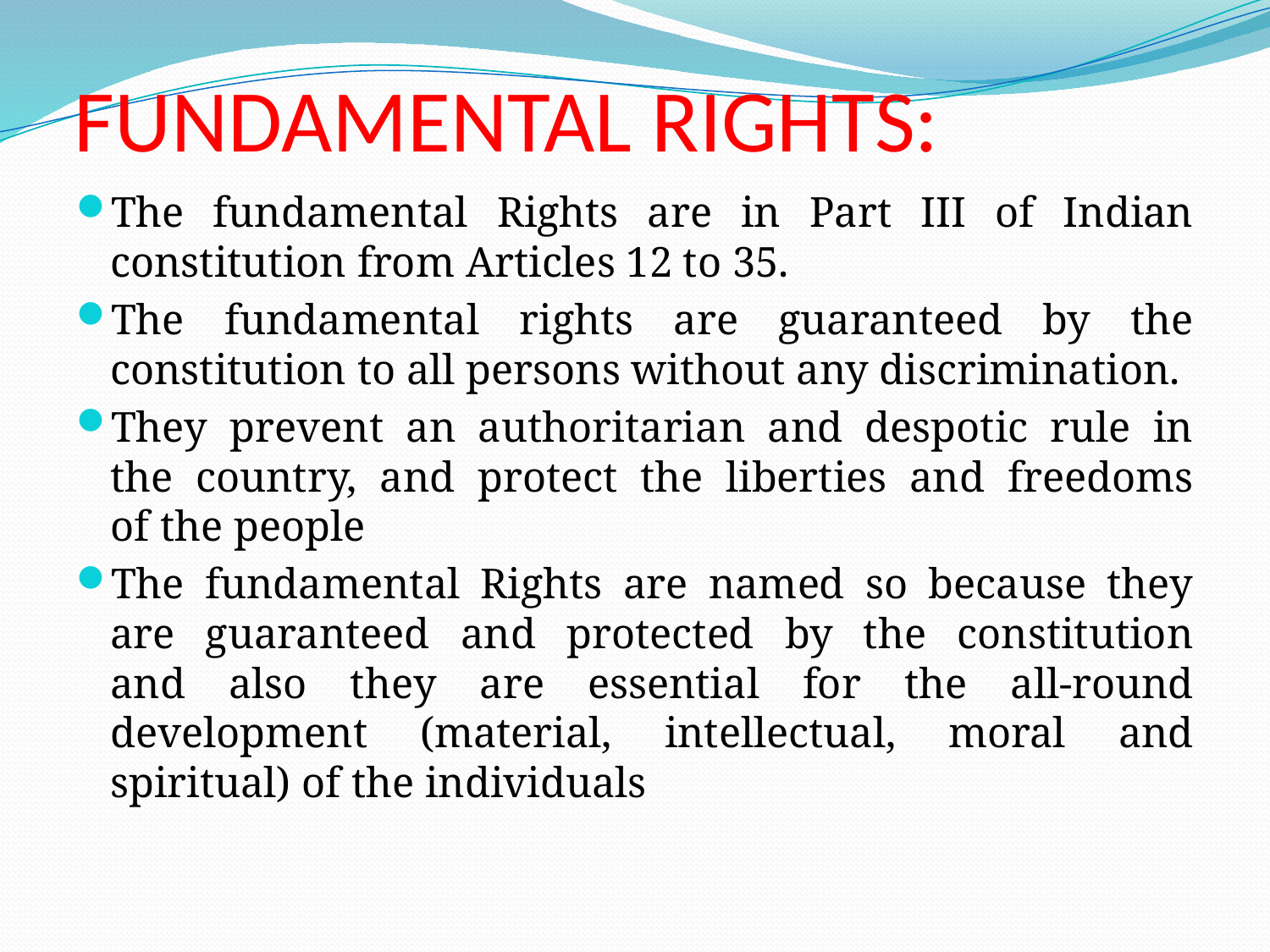

# FUNDAMENTAL RIGHTS:
The fundamental Rights are in Part III of Indian
constitution from Articles 12 to 35.
The fundamental rights are guaranteed by the
constitution to all persons without any discrimination.
They prevent an authoritarian and despotic rule in
the country, and protect the liberties and freedoms
of the people
The fundamental Rights are named so because they
are guaranteed and protected by the constitution
and also they are essential for the all-round
development (material, intellectual, moral and
spiritual) of the individuals